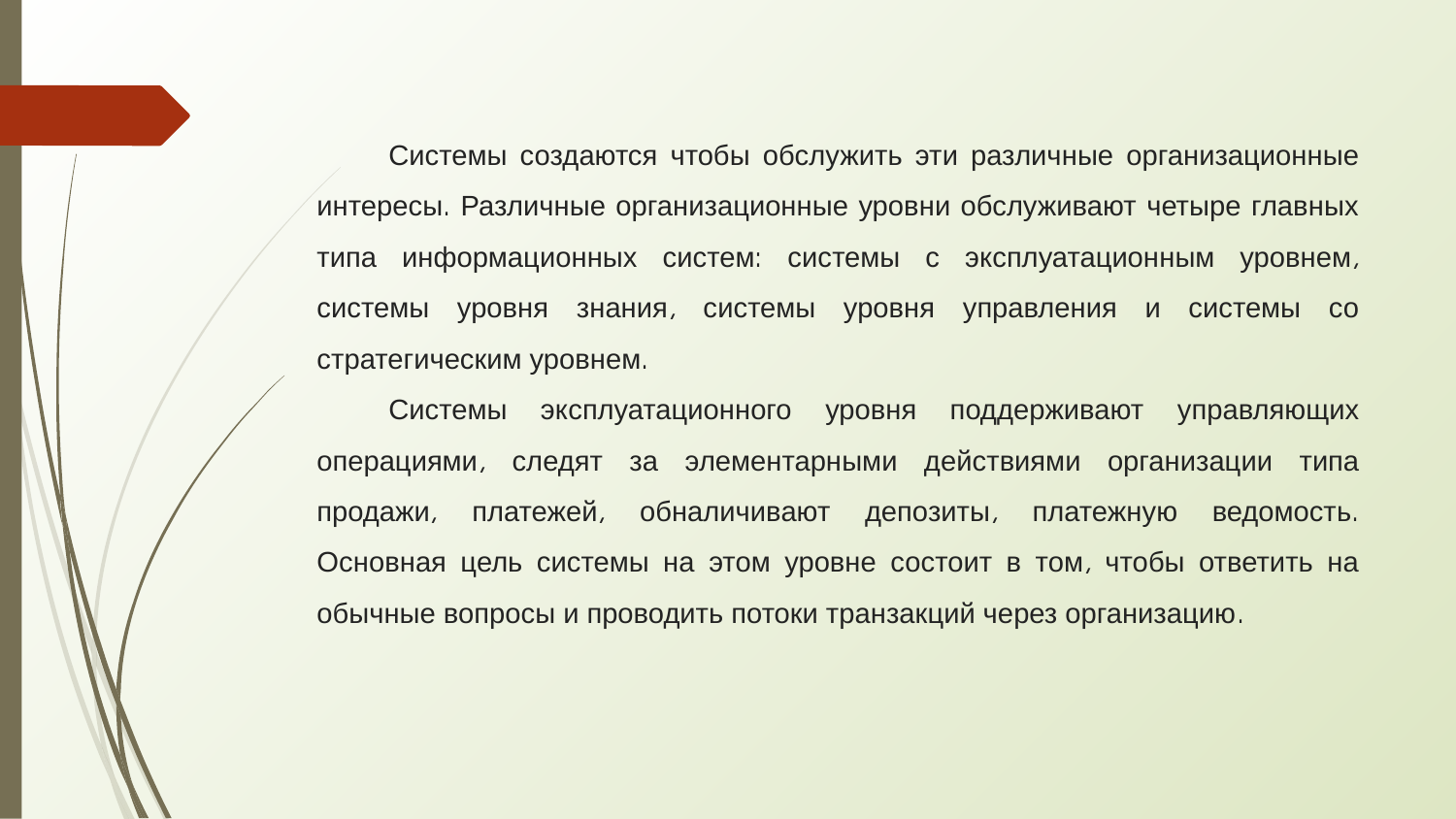

Системы создаются чтобы обслужить эти различные организационные интересы. Различные организационные уровни обслуживают четыре главных типа информационных систем: системы с эксплуатационным уровнем, системы уровня знания, системы уровня управления и системы со стратегическим уровнем.
Системы эксплуатационного уровня поддерживают управляющих операциями, следят за элементарными действиями организации типа продажи, платежей, обналичивают депозиты, платежную ведомость. Основная цель системы на этом уровне состоит в том, чтобы ответить на обычные вопросы и проводить потоки транзакций через организацию.